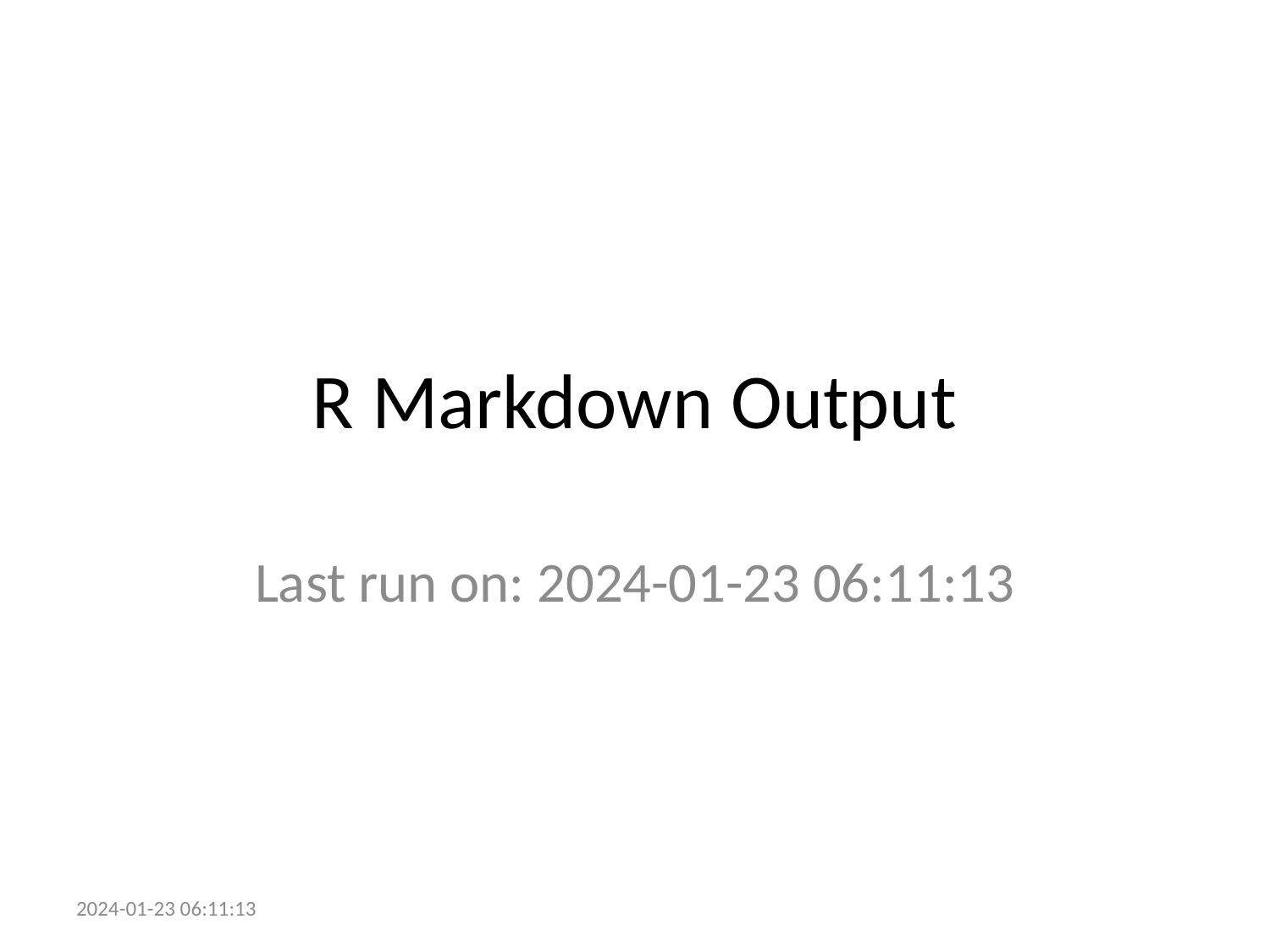

# R Markdown Output
Last run on: 2024-01-23 06:11:13
2024-01-23 06:11:13